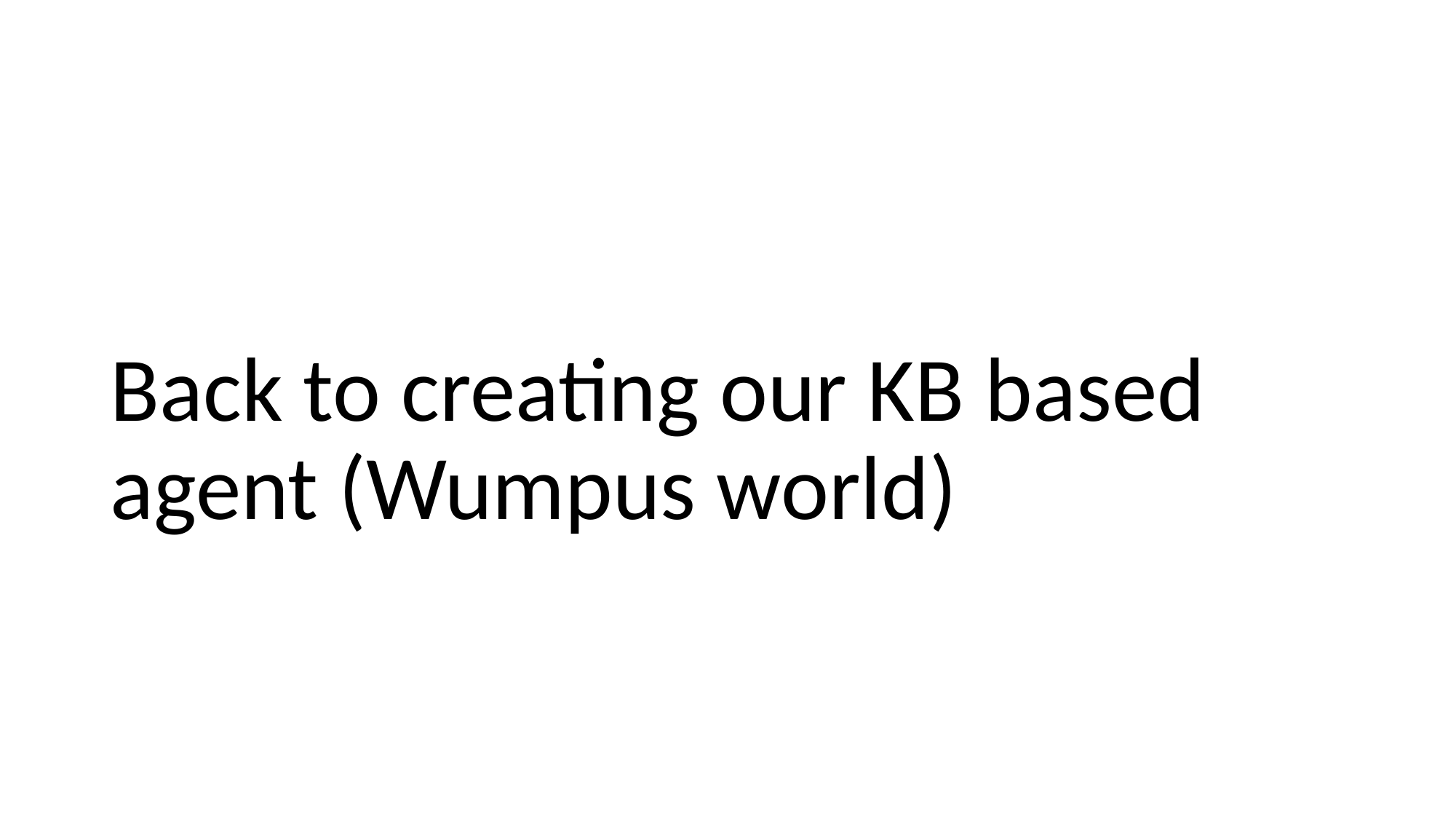

# Back to creating our KB based agent (Wumpus world)